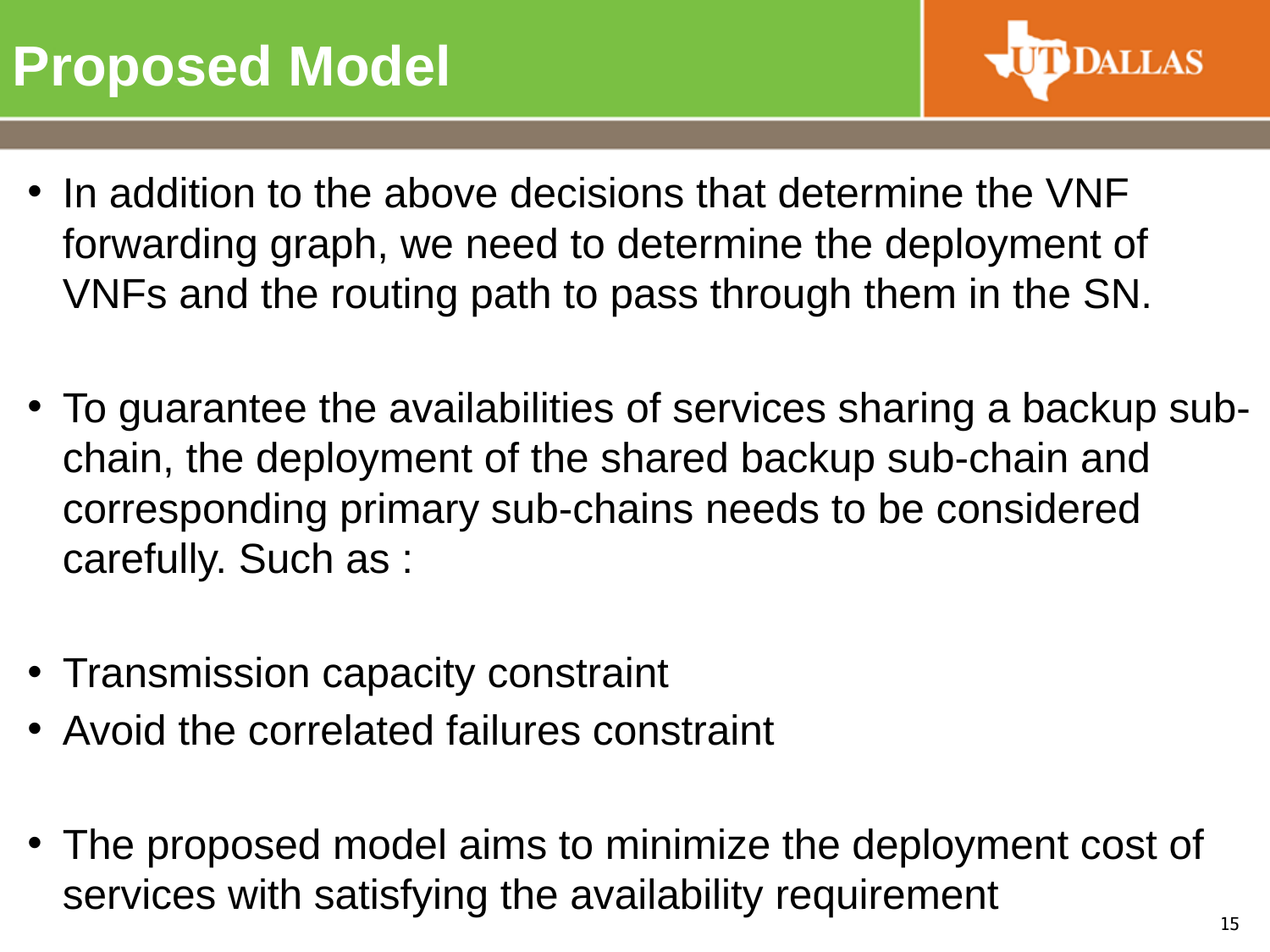

# Proposed Model
In addition to the above decisions that determine the VNF forwarding graph, we need to determine the deployment of VNFs and the routing path to pass through them in the SN.

To guarantee the availabilities of services sharing a backup sub-chain, the deployment of the shared backup sub-chain and corresponding primary sub-chains needs to be considered carefully. Such as :

Transmission capacity constraint
Avoid the correlated failures constraint

The proposed model aims to minimize the deployment cost of services with satisfying the availability requirement
15